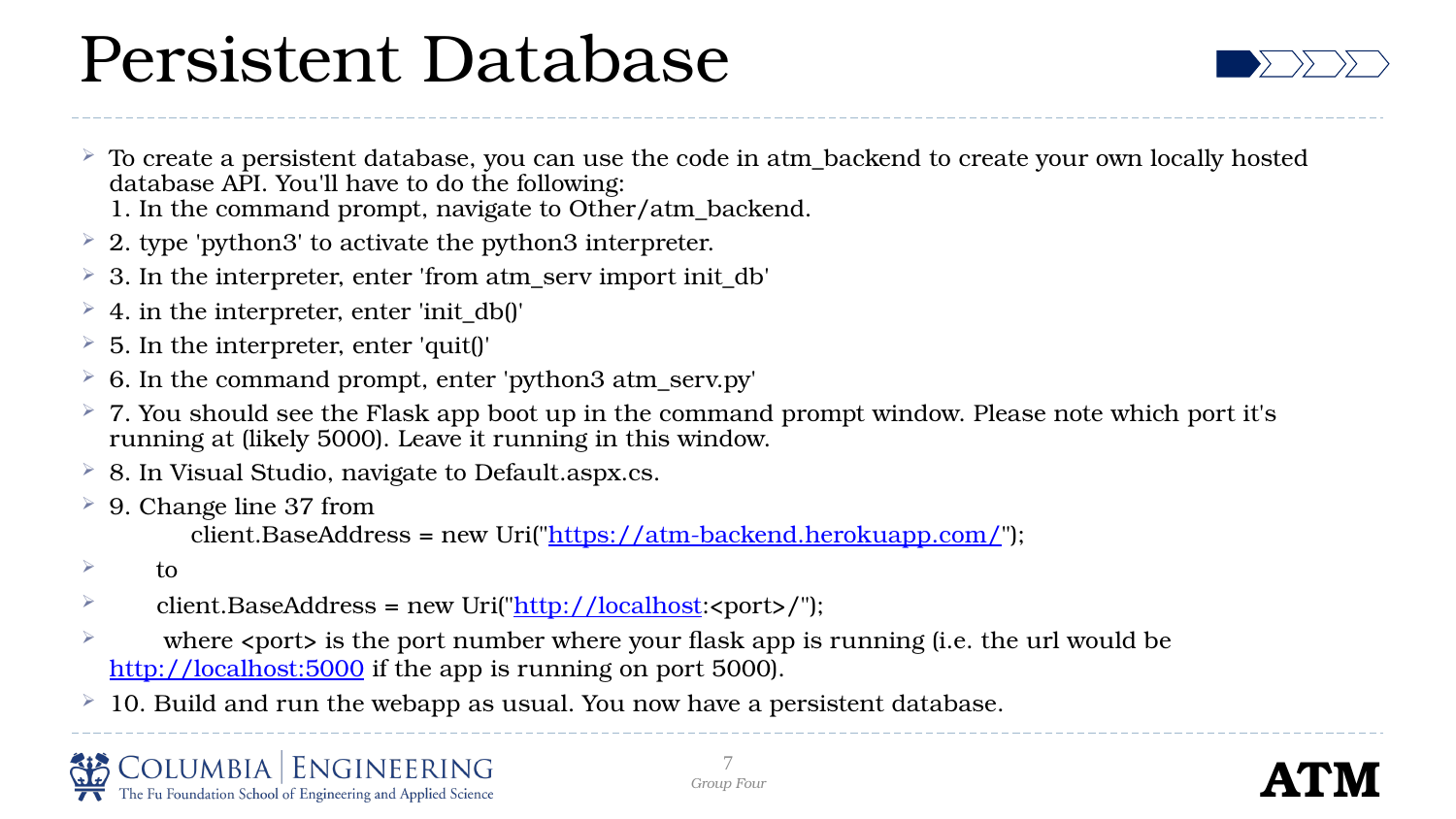

# Persistent Database

To create a persistent database, you can use the code in atm_backend to create your own locally hosted database API. You'll have to do the following:
1. In the command prompt, navigate to Other/atm_backend.
2. type 'python3' to activate the python3 interpreter.
3. In the interpreter, enter 'from atm_serv import init_db'
4. in the interpreter, enter 'init_db()'
5. In the interpreter, enter 'quit()'
6. In the command prompt, enter 'python3 atm_serv.py'
7. You should see the Flask app boot up in the command prompt window. Please note which port it's running at (likely 5000). Leave it running in this window.
8. In Visual Studio, navigate to Default.aspx.cs.
9. Change line 37 from  
   	client.BaseAddress = new Uri("https://atm-backend.herokuapp.com/");
      to
      client.BaseAddress = new Uri("http://localhost:<port>/");
       where <port> is the port number where your flask app is running (i.e. the url would be http://localhost:5000 if the app is running on port 5000).
10. Build and run the webapp as usual. You now have a persistent database.

7
Group Four